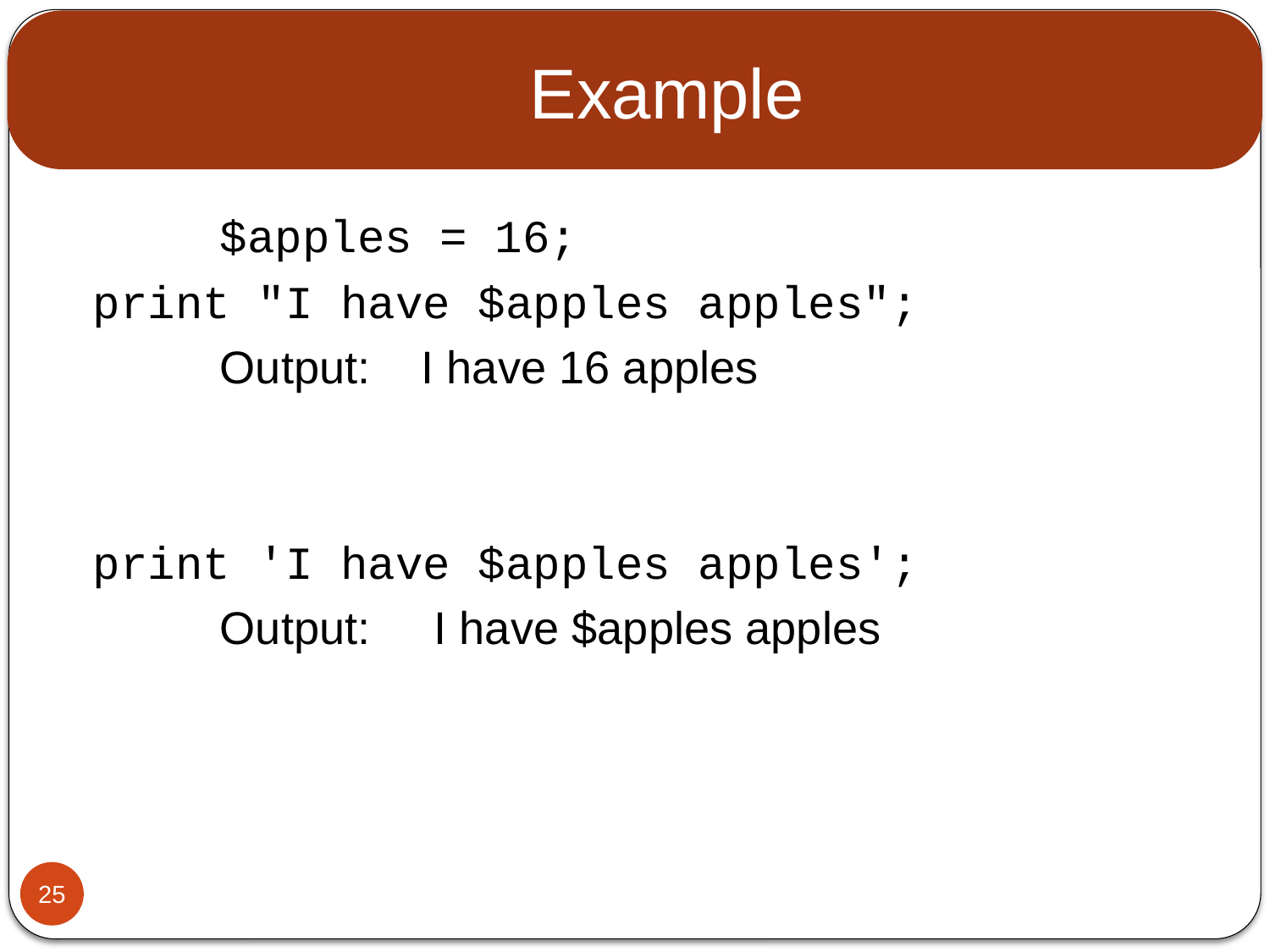

# Example
		$apples = 16;
	print "I have $apples apples";
		Output:    I have 16 apples

	print 'I have $apples apples';
		Output:     I have $apples apples
25